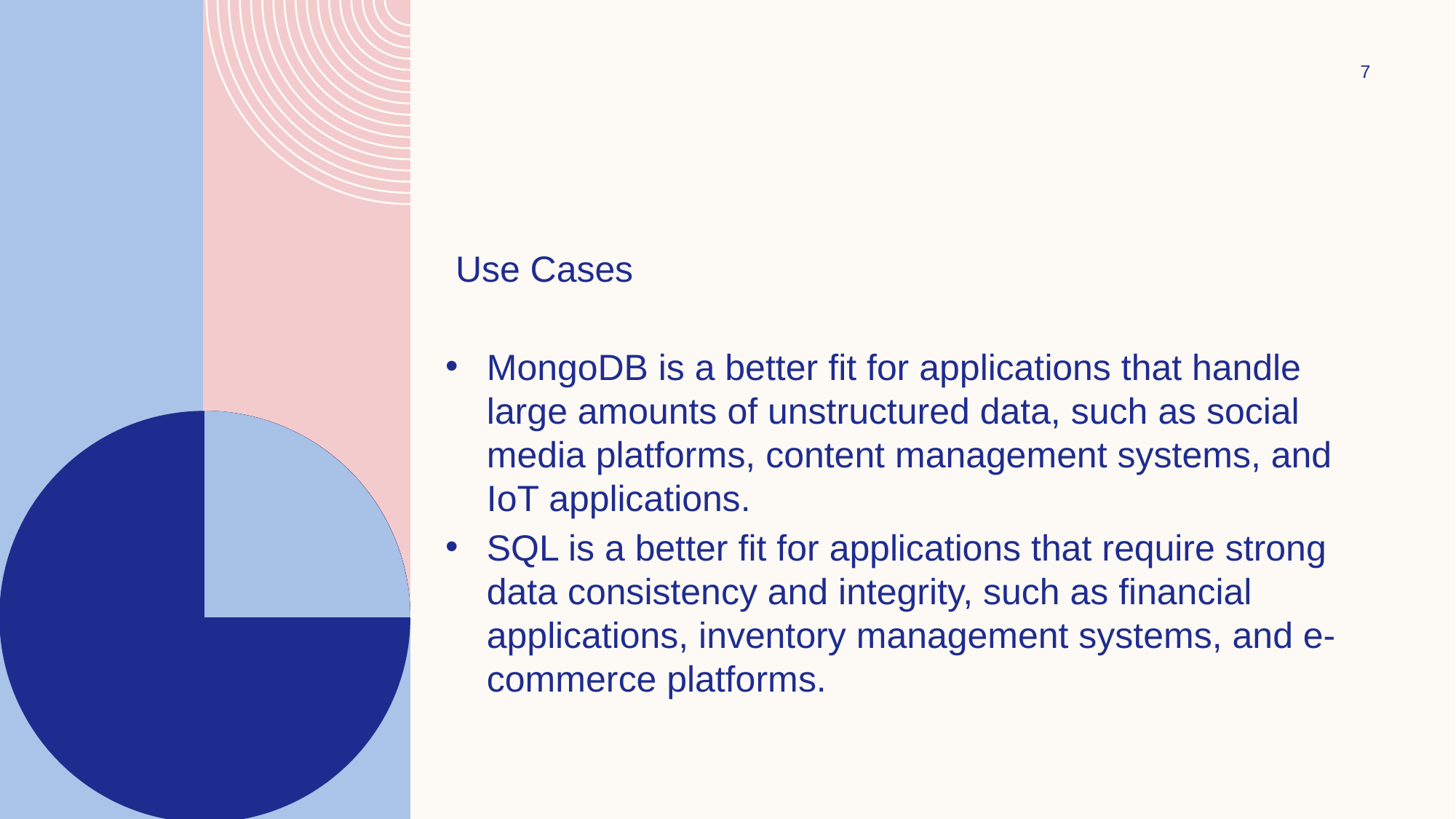

7
 Use Cases

MongoDB is a better fit for applications that handle large amounts of unstructured data, such as social media platforms, content management systems, and IoT applications.
SQL is a better fit for applications that require strong data consistency and integrity, such as financial applications, inventory management systems, and e-commerce platforms.